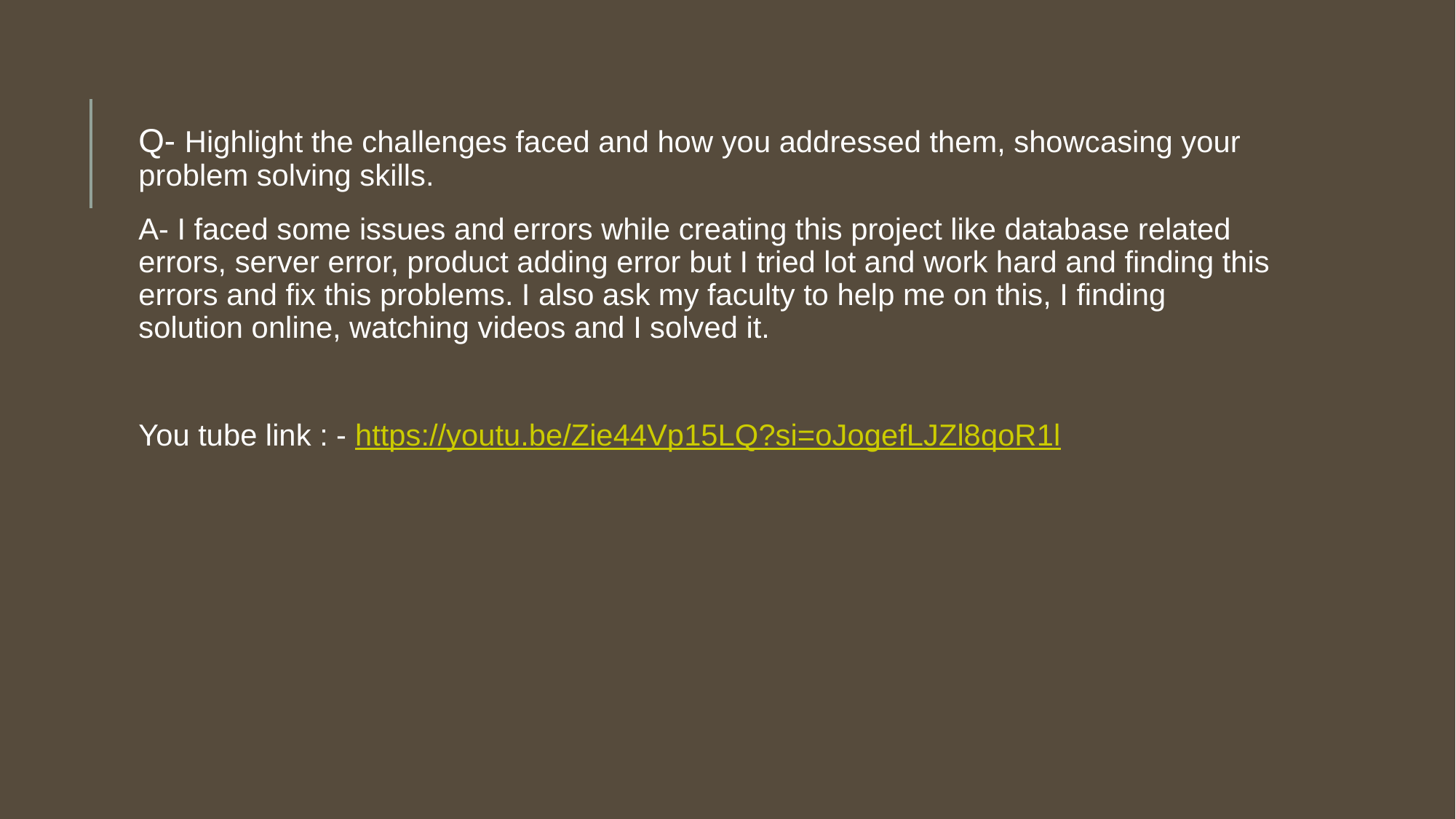

Q- Highlight the challenges faced and how you addressed them, showcasing your problem solving skills.
A- I faced some issues and errors while creating this project like database related errors, server error, product adding error but I tried lot and work hard and finding this errors and fix this problems. I also ask my faculty to help me on this, I finding solution online, watching videos and I solved it.

You tube link : - https://youtu.be/Zie44Vp15LQ?si=oJogefLJZl8qoR1l